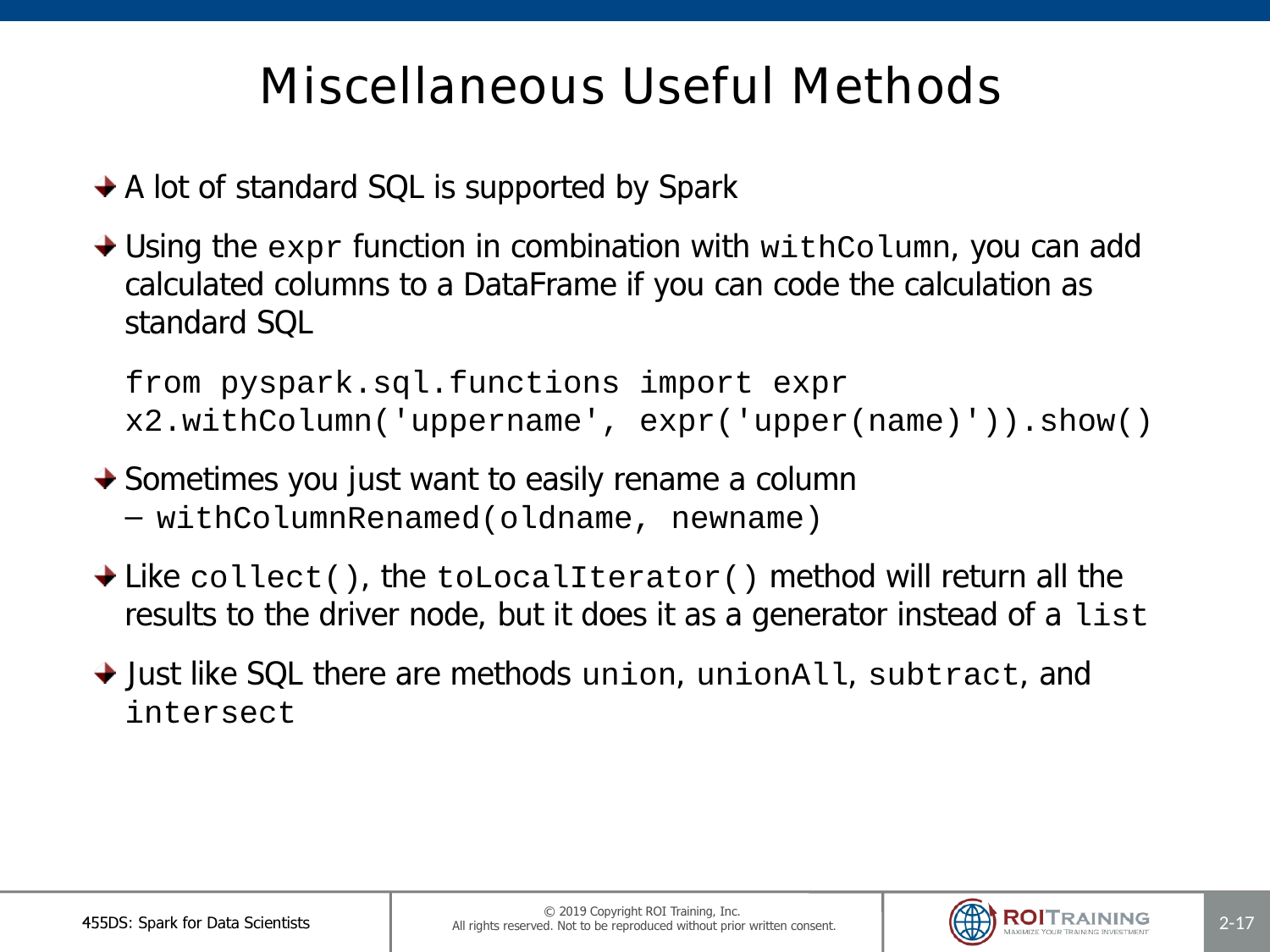

# Miscellaneous Useful Methods
A lot of standard SQL is supported by Spark
Using the expr function in combination with withColumn, you can add calculated columns to a DataFrame if you can code the calculation as standard SQL
from pyspark.sql.functions import expr
x2.withColumn('uppername', expr('upper(name)')).show()
Sometimes you just want to easily rename a column
withColumnRenamed(oldname, newname)
Like collect(), the toLocalIterator() method will return all the results to the driver node, but it does it as a generator instead of a list
Just like SQL there are methods union, unionAll, subtract, and intersect